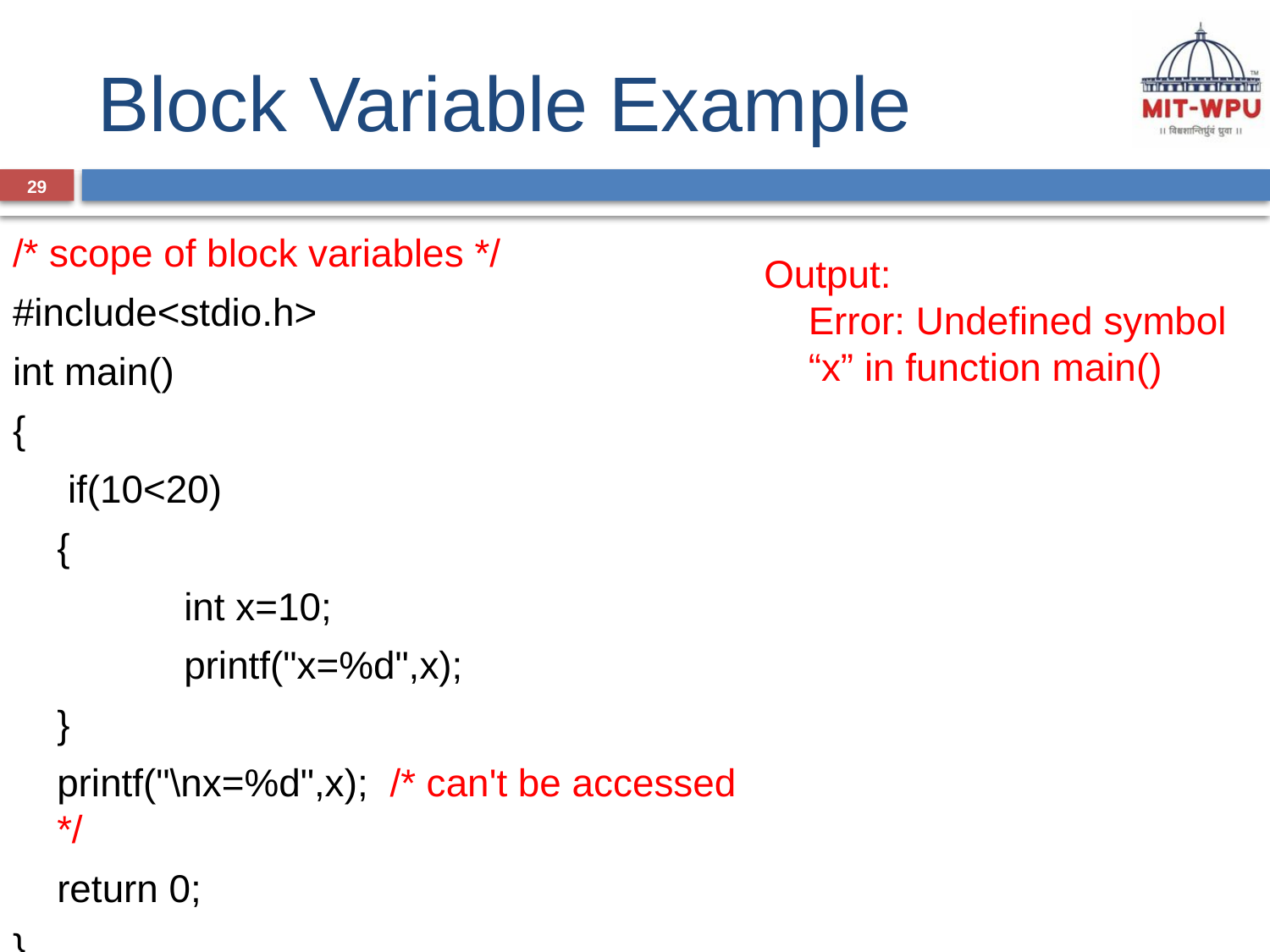

# Block Variable Example
29
/* scope of block variables */
#include<stdio.h>
int main()
{
	 if(10<20)
 	{
  		int x=10;
  		printf("x=%d",x);
 	}
 	printf("\nx=%d",x);  /* can't be accessed */
 	return 0;
}

Output:
Error: Undefined symbol “x” in function main()